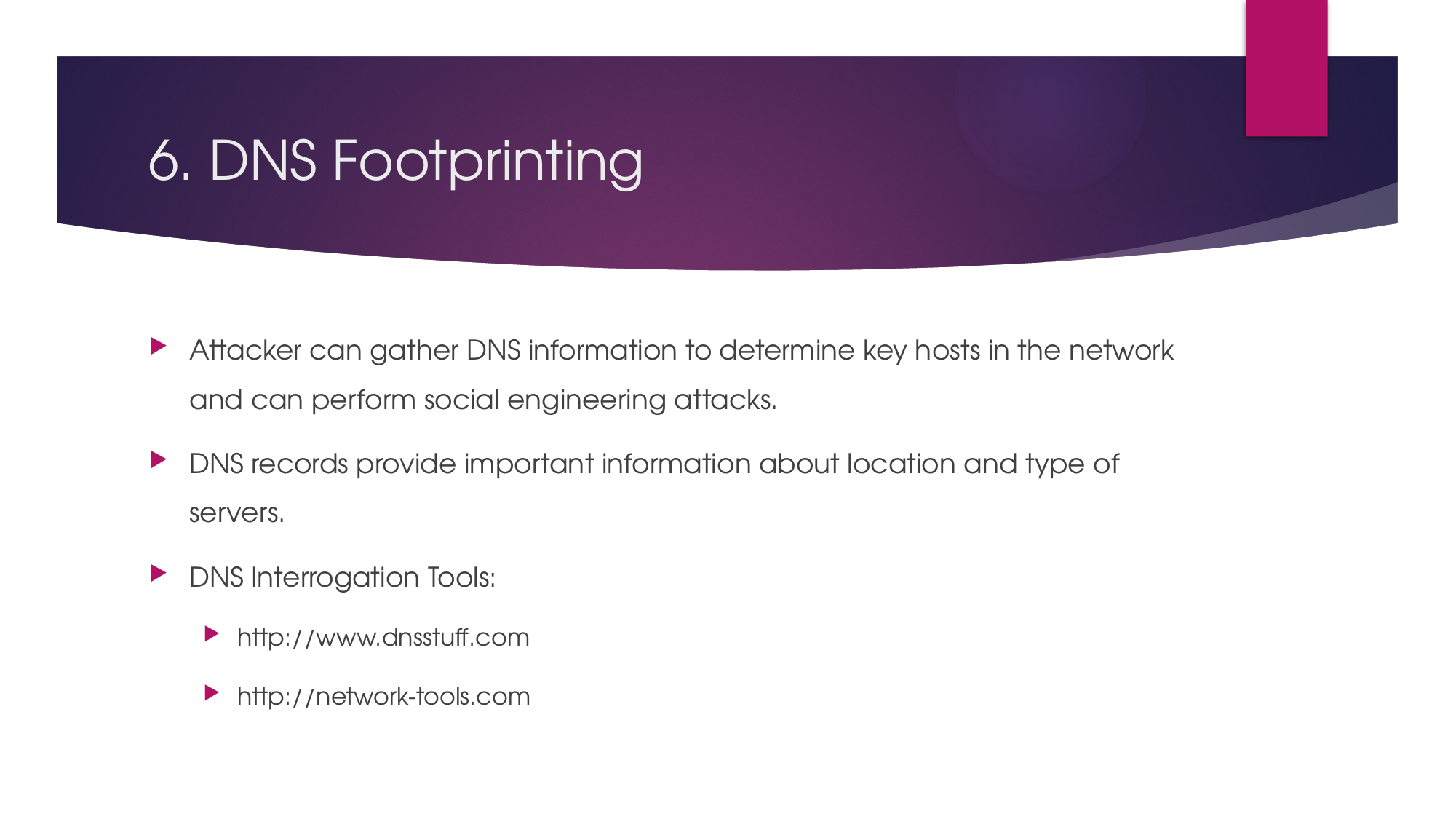

# 6. DNS Footprinting
Attacker can gather DNS information to determine key hosts in the network and can perform social engineering attacks.
DNS records provide important information about location and type of servers.
DNS Interrogation Tools:
http://www.dnsstuff.com
http://network-tools.com